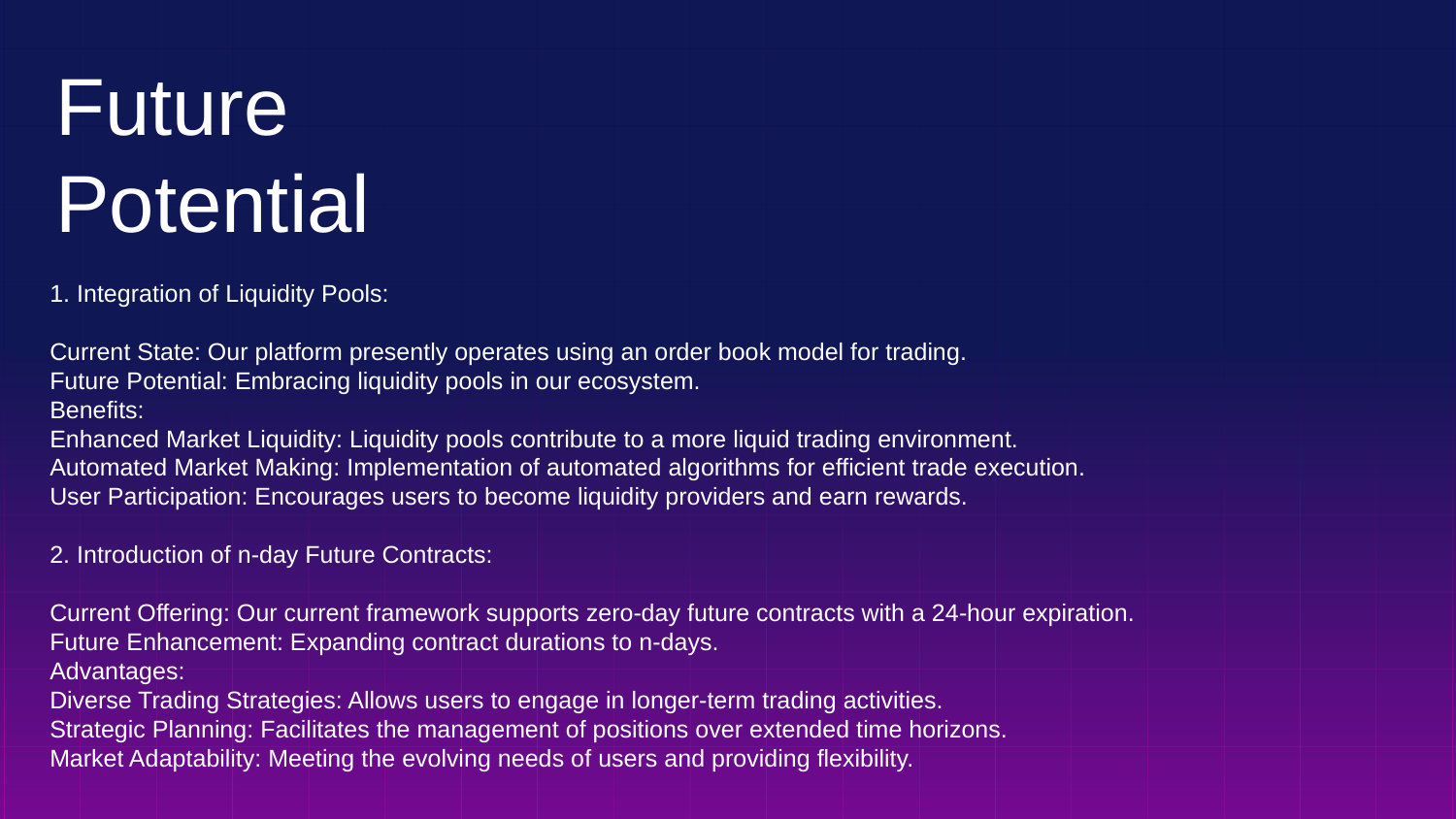

# Future Potential
1. Integration of Liquidity Pools:

Current State: Our platform presently operates using an order book model for trading.
Future Potential: Embracing liquidity pools in our ecosystem.
Benefits:
Enhanced Market Liquidity: Liquidity pools contribute to a more liquid trading environment.
Automated Market Making: Implementation of automated algorithms for efficient trade execution.
User Participation: Encourages users to become liquidity providers and earn rewards.

2. Introduction of n-day Future Contracts:

Current Offering: Our current framework supports zero-day future contracts with a 24-hour expiration.
Future Enhancement: Expanding contract durations to n-days.
Advantages:
Diverse Trading Strategies: Allows users to engage in longer-term trading activities.
Strategic Planning: Facilitates the management of positions over extended time horizons.
Market Adaptability: Meeting the evolving needs of users and providing flexibility.